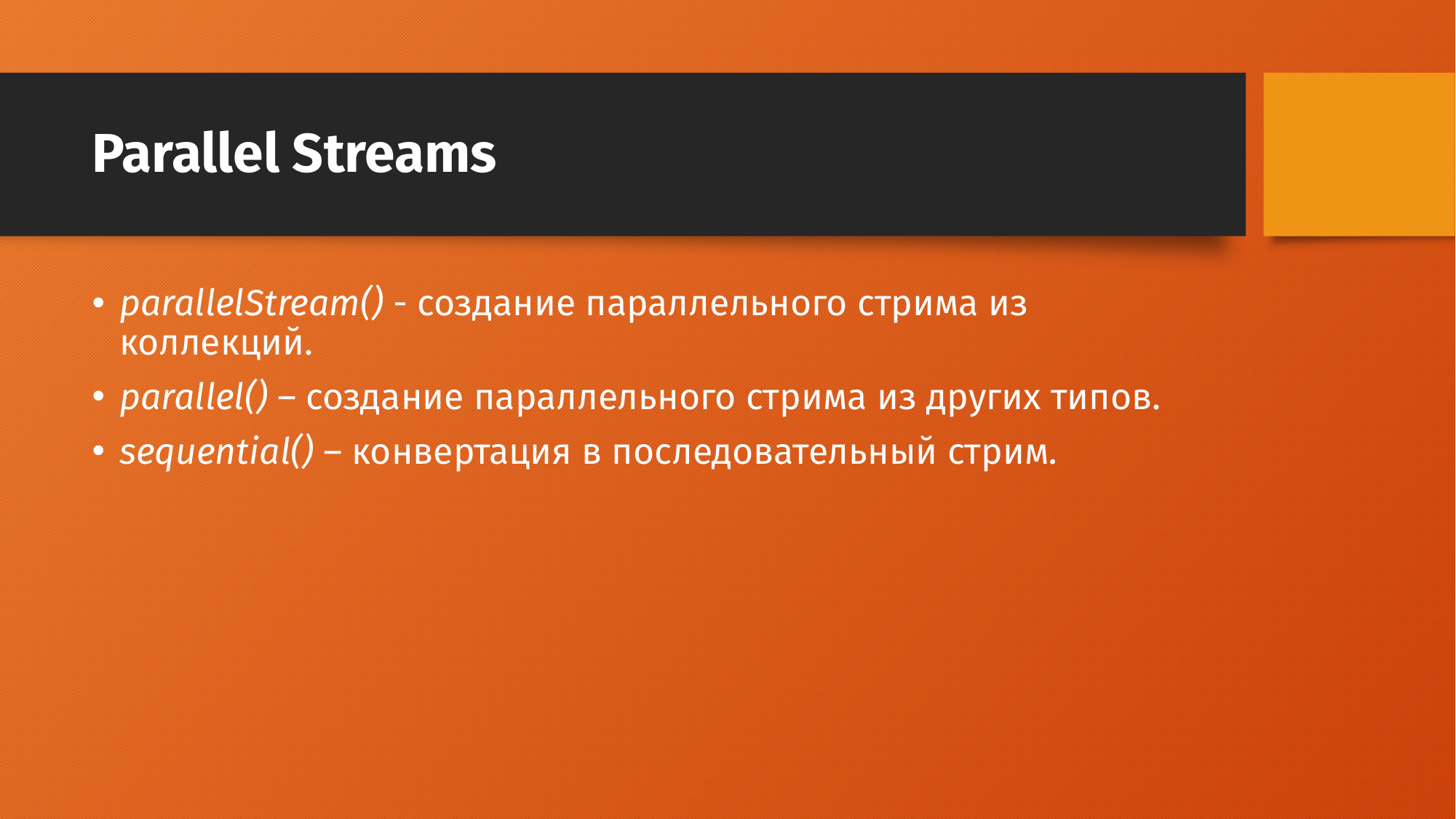

# Parallel Streams
parallelStream() - создание параллельного стрима из коллекций.
parallel() – создание параллельного стрима из других типов.
sequential() – конвертация в последовательный стрим.